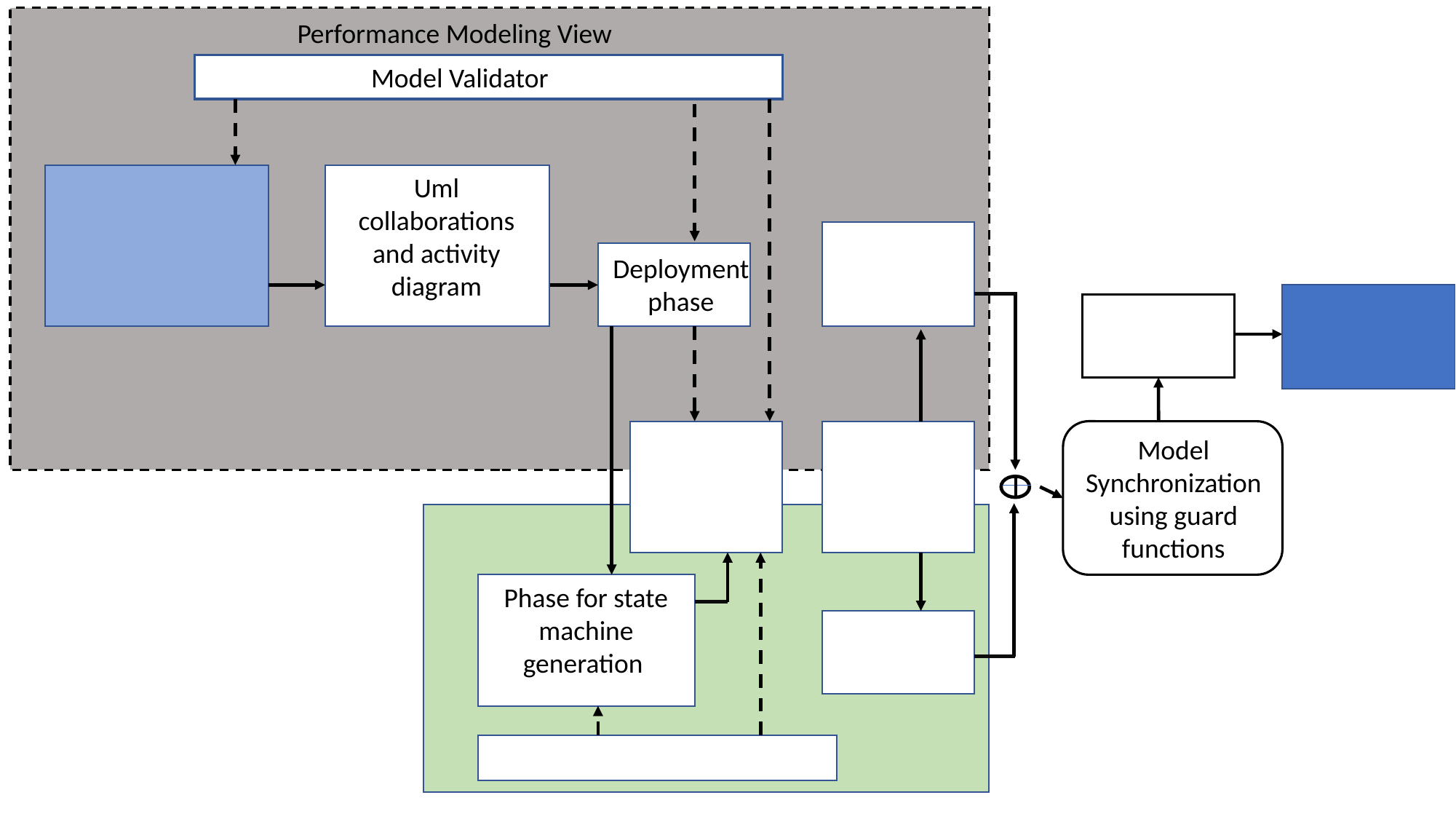

Performance Modeling View

Model Validator

Uml collaborations and activity diagram

Deployment phase

Model Synchronization using guard functions

Phase for state machine generation